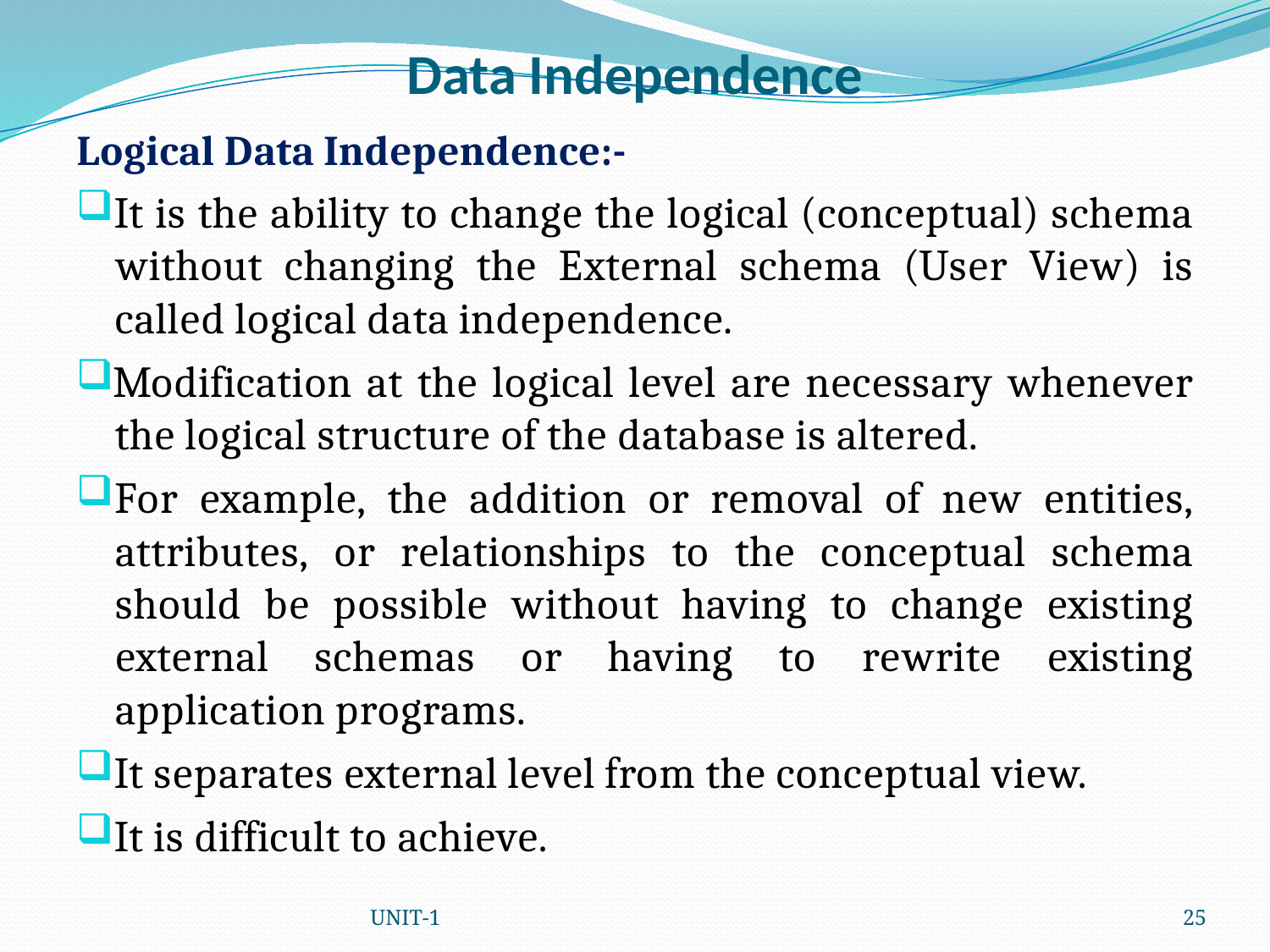

# Data Independence
Logical Data Independence:-
It is the ability to change the logical (conceptual) schema without changing the External schema (User View) is called logical data independence.
Modification at the logical level are necessary whenever the logical structure of the database is altered.
For example, the addition or removal of new entities, attributes, or relationships to the conceptual schema should be possible without having to change existing external schemas or having to rewrite existing application programs.
It separates external level from the conceptual view.
It is difficult to achieve.

UNIT-1
25